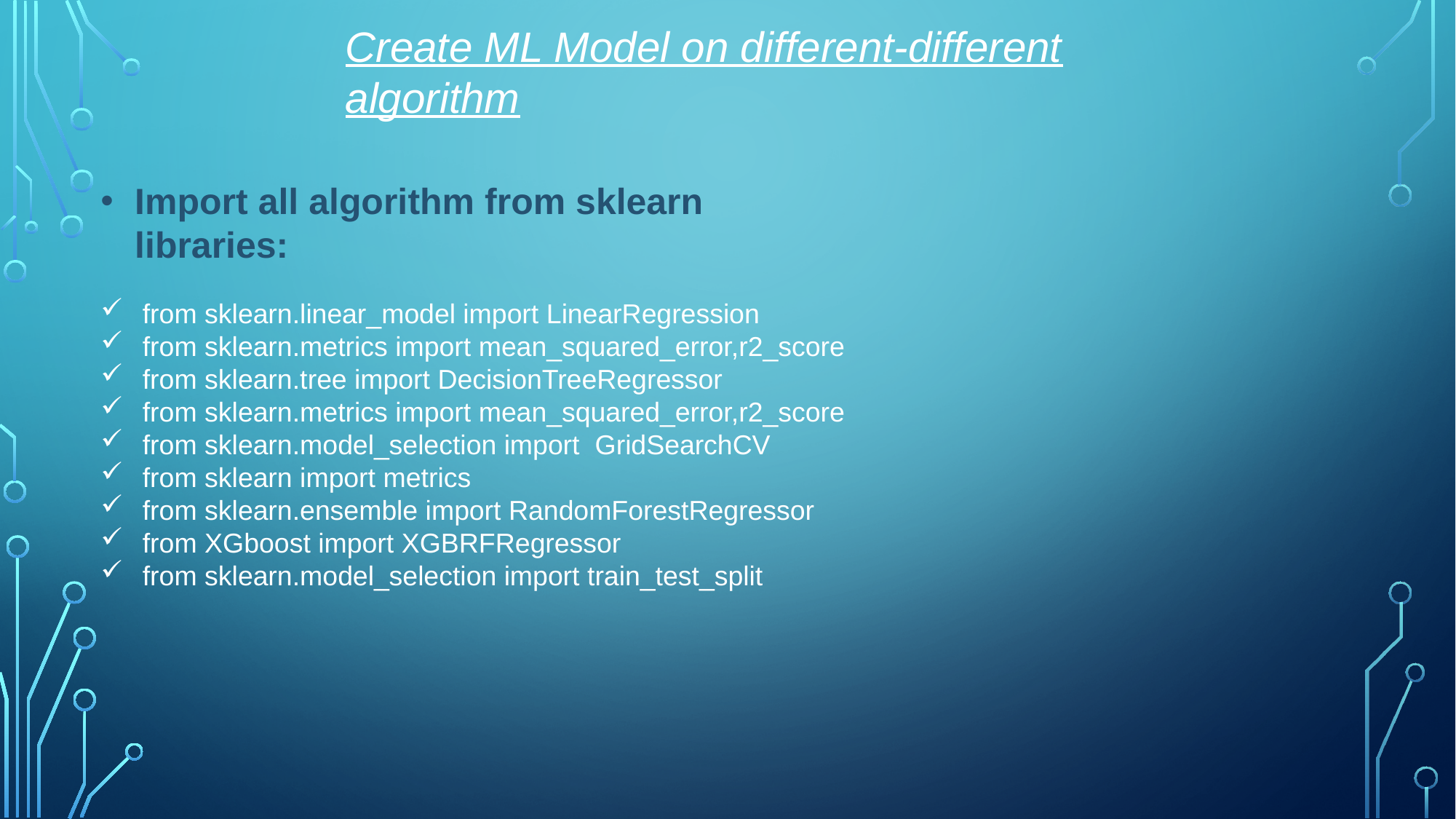

Create ML Model on different-different algorithm

Import all algorithm from sklearn libraries:
 from sklearn.linear_model import LinearRegression
 from sklearn.metrics import mean_squared_error,r2_score
 from sklearn.tree import DecisionTreeRegressor
 from sklearn.metrics import mean_squared_error,r2_score
 from sklearn.model_selection import  GridSearchCV
 from sklearn import metrics
 from sklearn.ensemble import RandomForestRegressor
 from XGboost import XGBRFRegressor
 from sklearn.model_selection import train_test_split